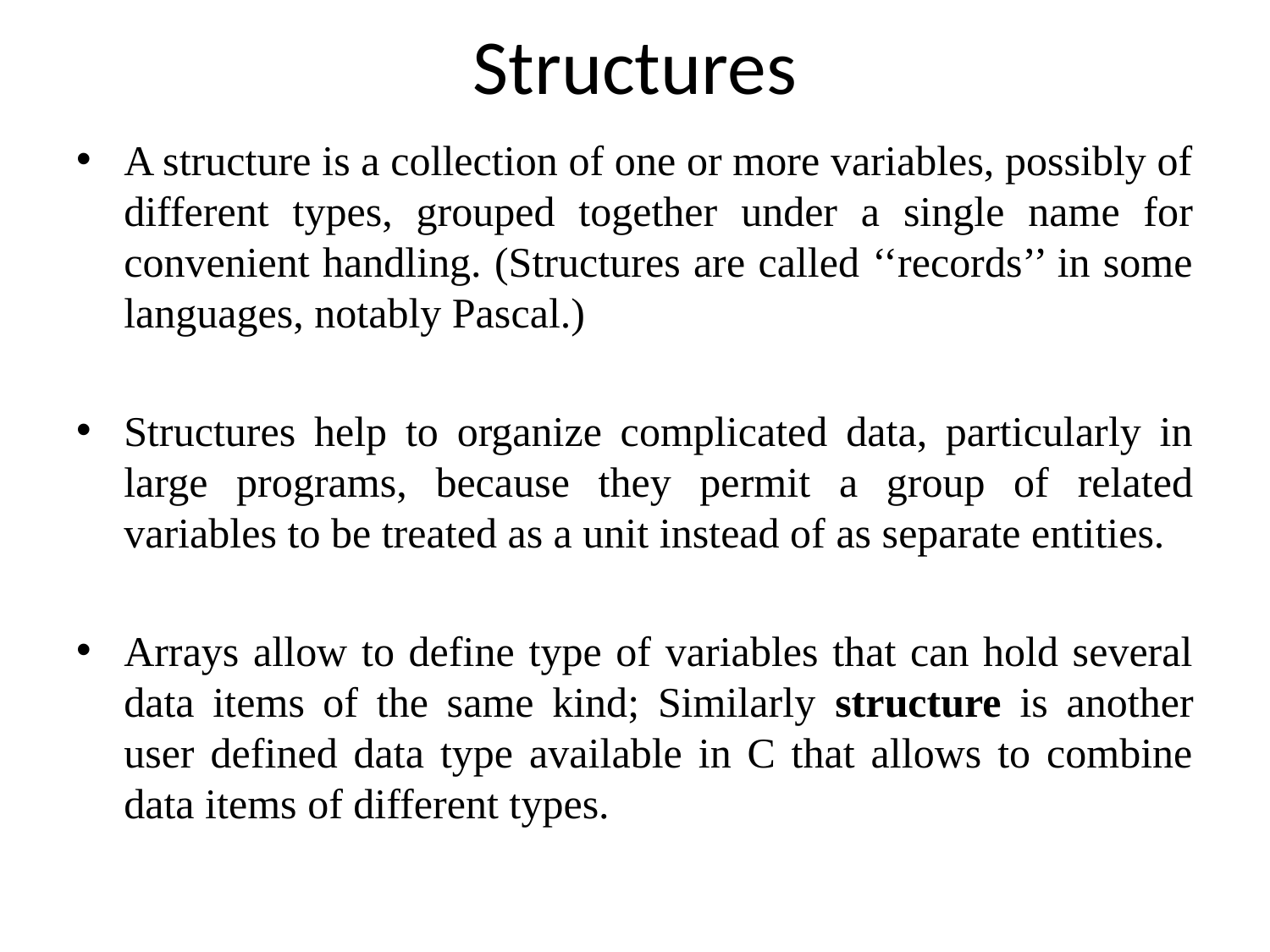

# Structures
A structure is a collection of one or more variables, possibly of different types, grouped together under a single name for convenient handling. (Structures are called ‘‘records’’ in some languages, notably Pascal.)

Structures help to organize complicated data, particularly in large programs, because they permit a group of related variables to be treated as a unit instead of as separate entities.

Arrays allow to define type of variables that can hold several data items of the same kind; Similarly structure is another user defined data type available in C that allows to combine data items of different types.